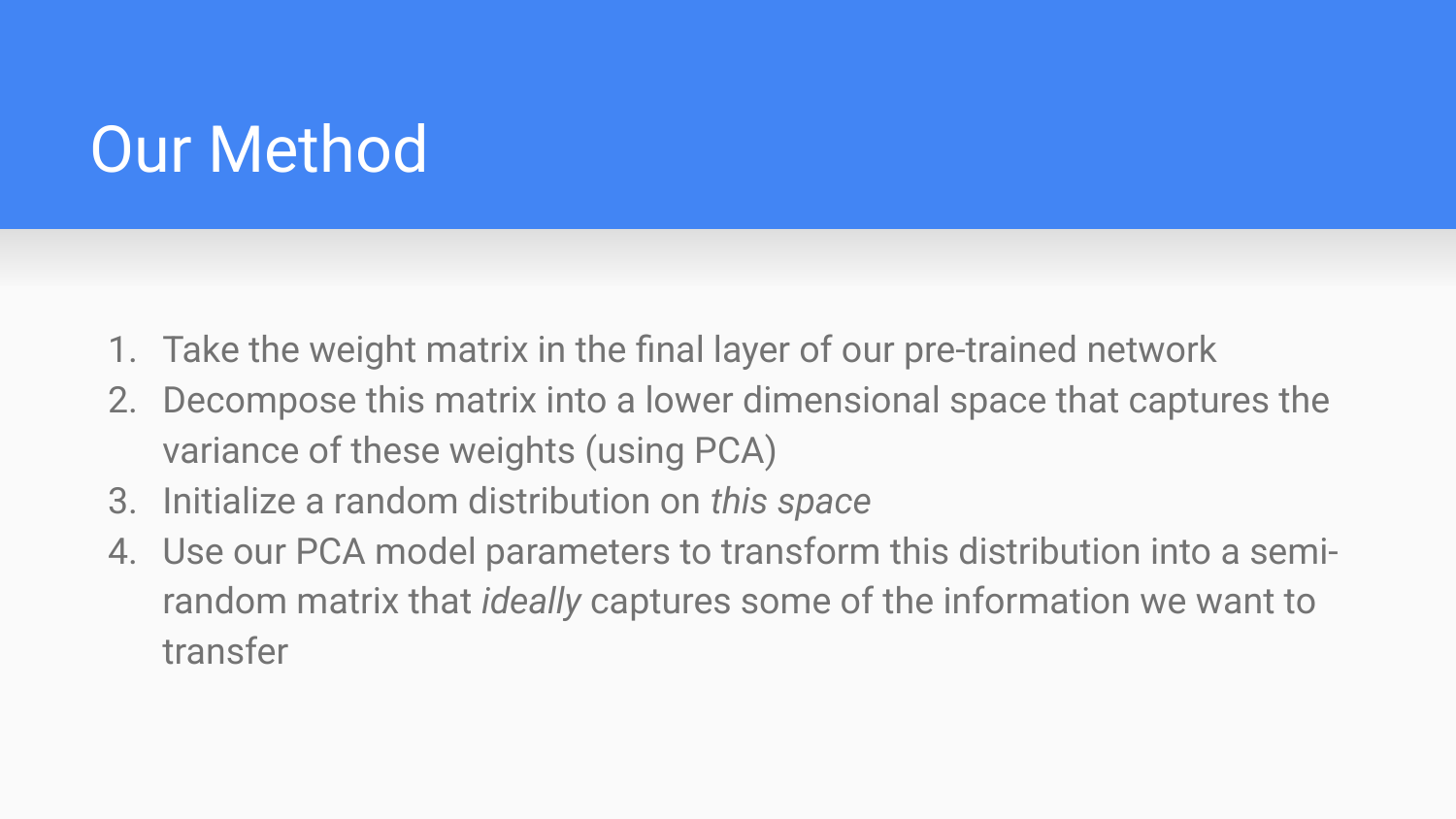

# Our Method
Take the weight matrix in the final layer of our pre-trained network
Decompose this matrix into a lower dimensional space that captures the variance of these weights (using PCA)
Initialize a random distribution on this space
Use our PCA model parameters to transform this distribution into a semi-random matrix that ideally captures some of the information we want to transfer